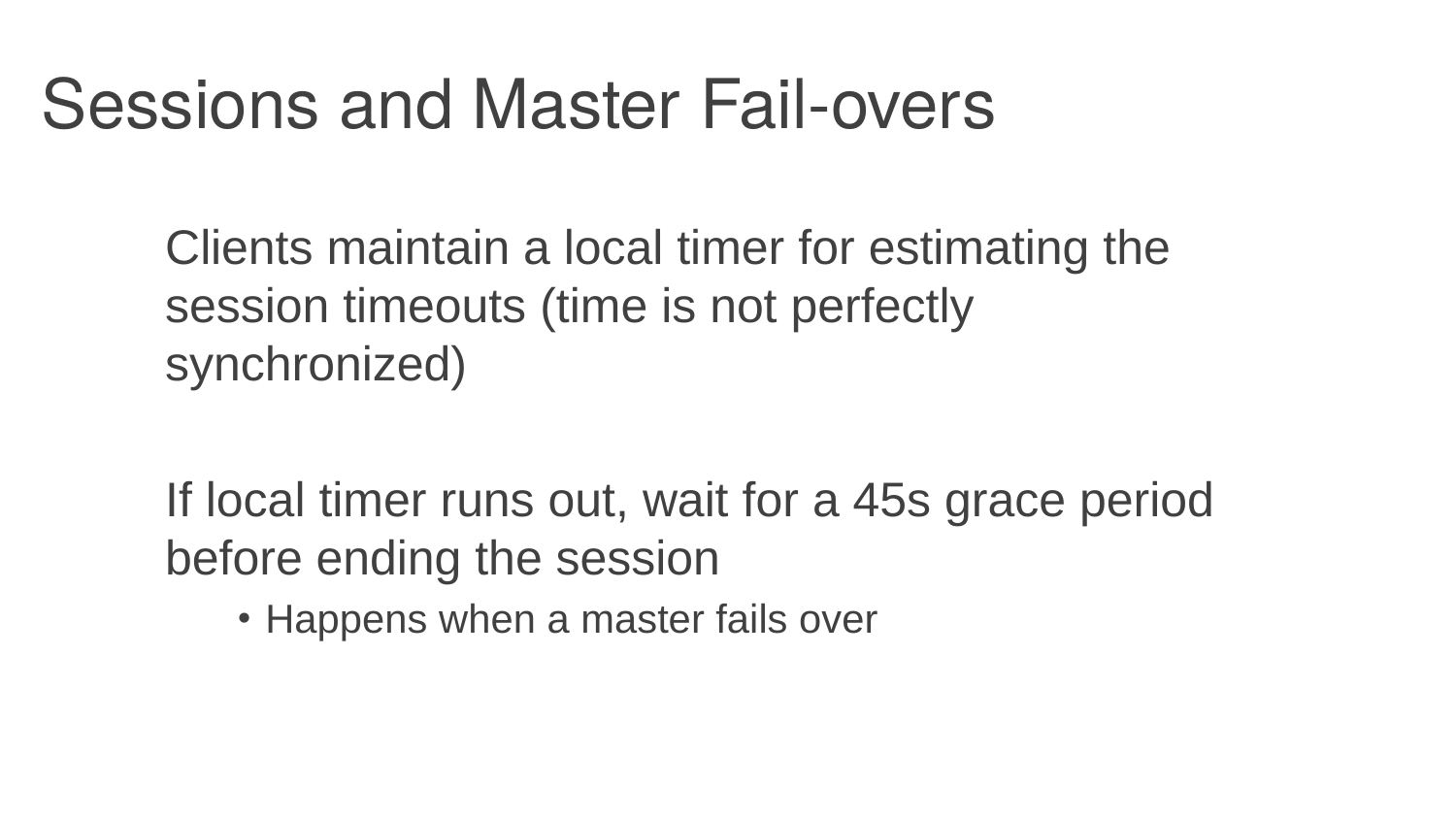

# Sessions and Master Fail-overs
Clients maintain a local timer for estimating the session timeouts (time is not perfectly synchronized)

If local timer runs out, wait for a 45s grace period before ending the session
Happens when a master fails over